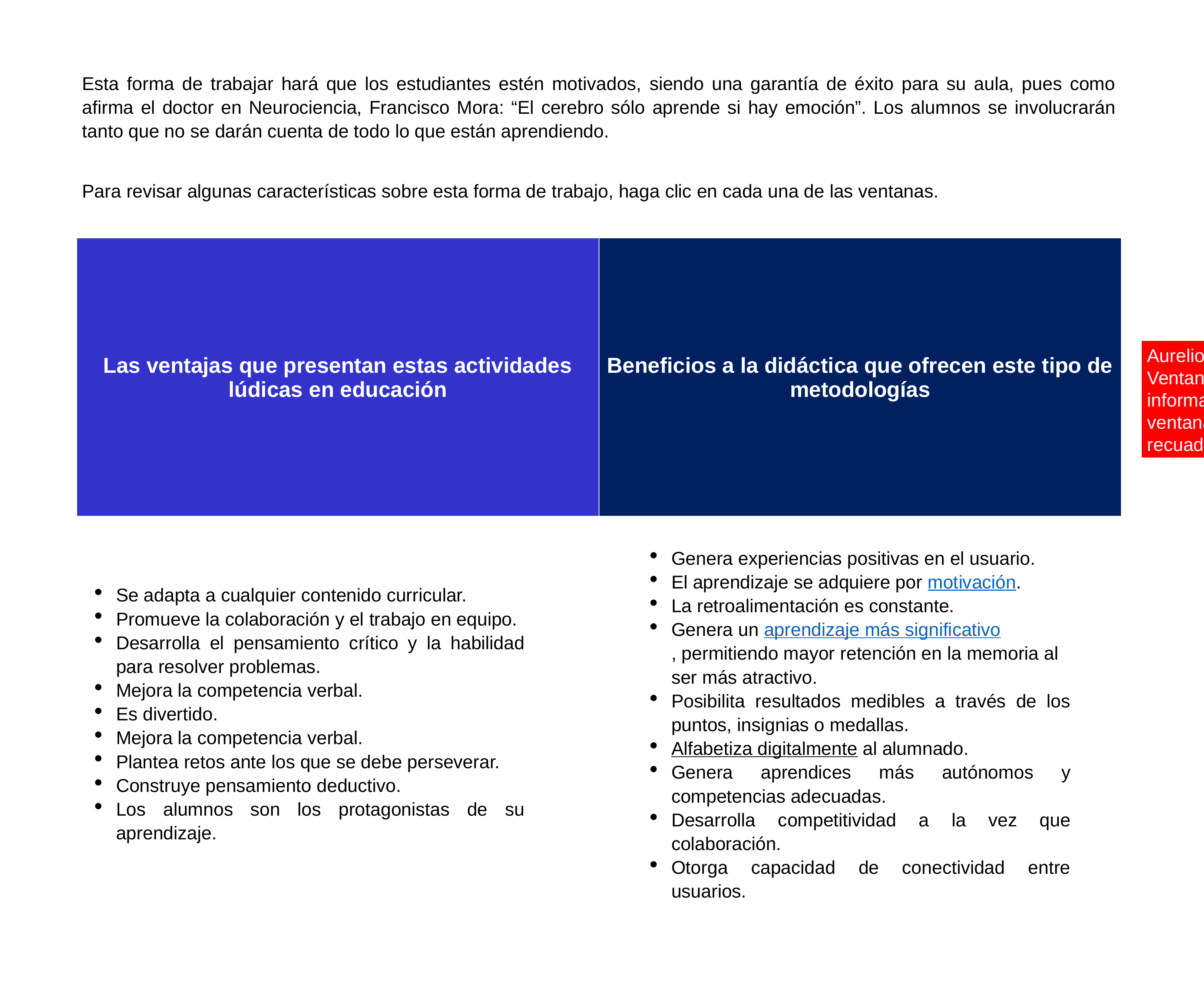

Esta forma de trabajar hará que los estudiantes estén motivados, siendo una garantía de éxito para su aula, pues como afirma el doctor en Neurociencia, Francisco Mora: “El cerebro sólo aprende si hay emoción”. Los alumnos se involucrarán tanto que no se darán cuenta de todo lo que están aprendiendo.

Para revisar algunas características sobre esta forma de trabajo, haga clic en cada una de las ventanas.
| Las ventajas que presentan estas actividades lúdicas en educación | Beneficios a la didáctica que ofrecen este tipo de metodologías |
| --- | --- |
Aurelio, presentar
Ventanas emergentes. La información para cada ventana está bajo cada recuadro.
Genera experiencias positivas en el usuario.
El aprendizaje se adquiere por motivación.
La retroalimentación es constante.
Genera un aprendizaje más significativo, permitiendo mayor retención en la memoria al ser más atractivo.
Posibilita resultados medibles a través de los puntos, insignias o medallas.
Alfabetiza digitalmente al alumnado.
Genera aprendices más autónomos y competencias adecuadas.
Desarrolla competitividad a la vez que colaboración.
Otorga capacidad de conectividad entre usuarios.

Se adapta a cualquier contenido curricular.
Promueve la colaboración y el trabajo en equipo.
Desarrolla el pensamiento crítico y la habilidad para resolver problemas.
Mejora la competencia verbal.
Es divertido.
Mejora la competencia verbal.
Plantea retos ante los que se debe perseverar.
Construye pensamiento deductivo.
Los alumnos son los protagonistas de su aprendizaje.